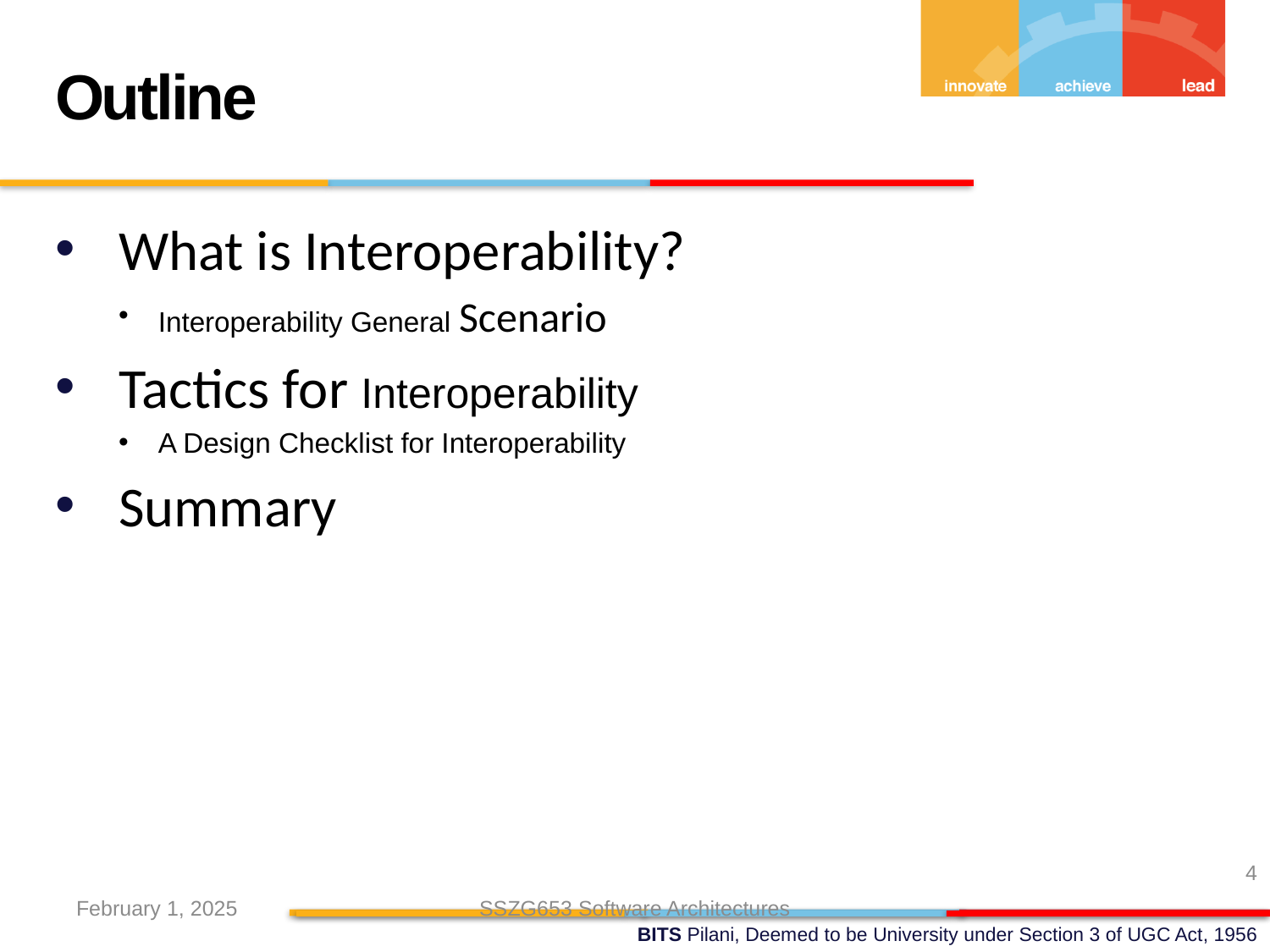

Outline
What is Interoperability?
Interoperability General Scenario
Tactics for Interoperability
A Design Checklist for Interoperability
Summary
4
February 1, 2025
SSZG653 Software Architectures